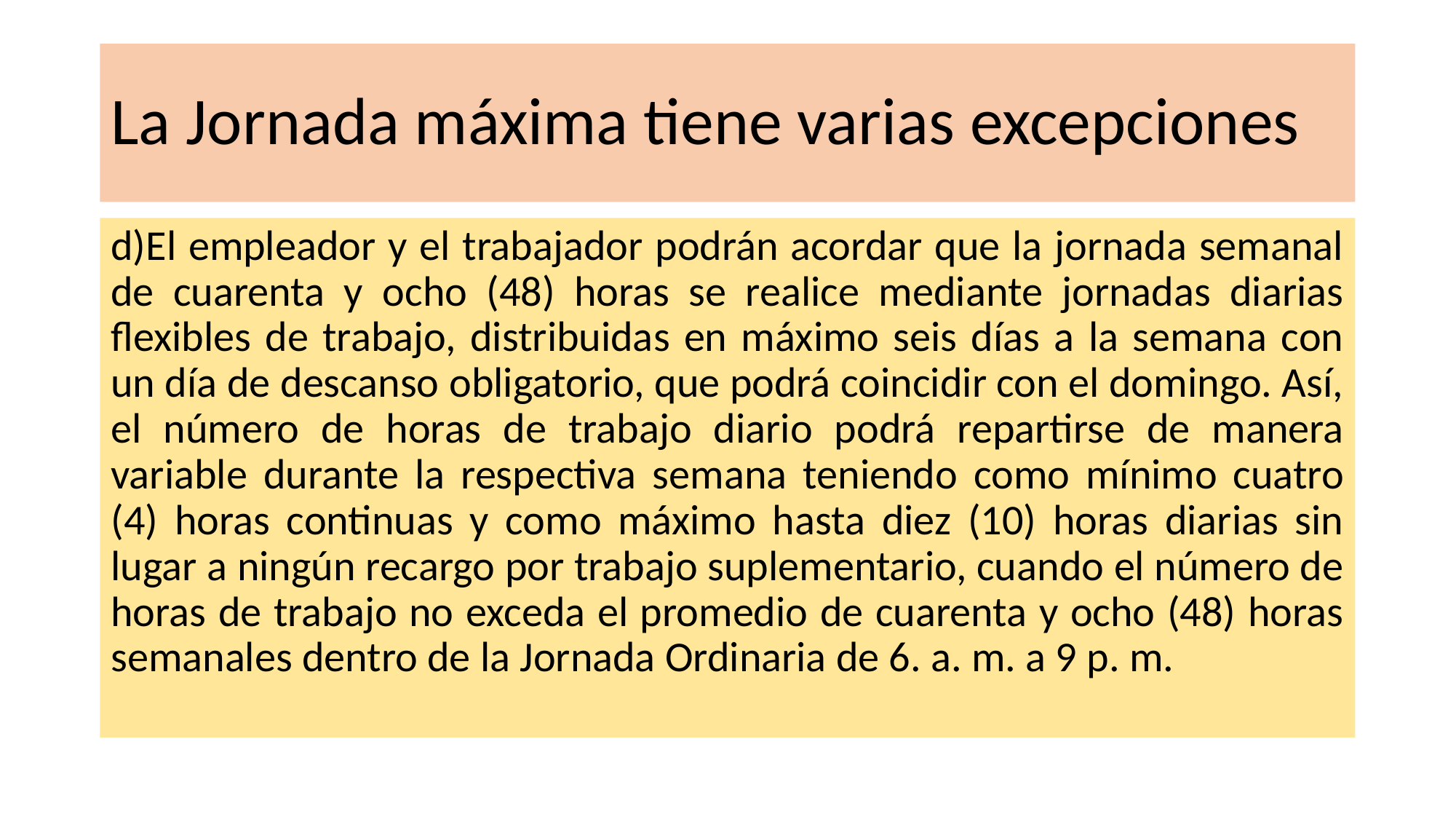

# La Jornada máxima tiene varias excepciones
d)El empleador y el trabajador podrán acordar que la jornada semanal de cuarenta y ocho (48) horas se realice mediante jornadas diarias flexibles de trabajo, distribuidas en máximo seis días a la semana con un día de descanso obligatorio, que podrá coincidir con el domingo. Así, el número de horas de trabajo diario podrá repartirse de manera variable durante la respectiva semana teniendo como mínimo cuatro (4) horas continuas y como máximo hasta diez (10) horas diarias sin lugar a ningún recargo por trabajo suplementario, cuando el número de horas de trabajo no exceda el promedio de cuarenta y ocho (48) horas semanales dentro de la Jornada Ordinaria de 6. a. m. a 9 p. m.